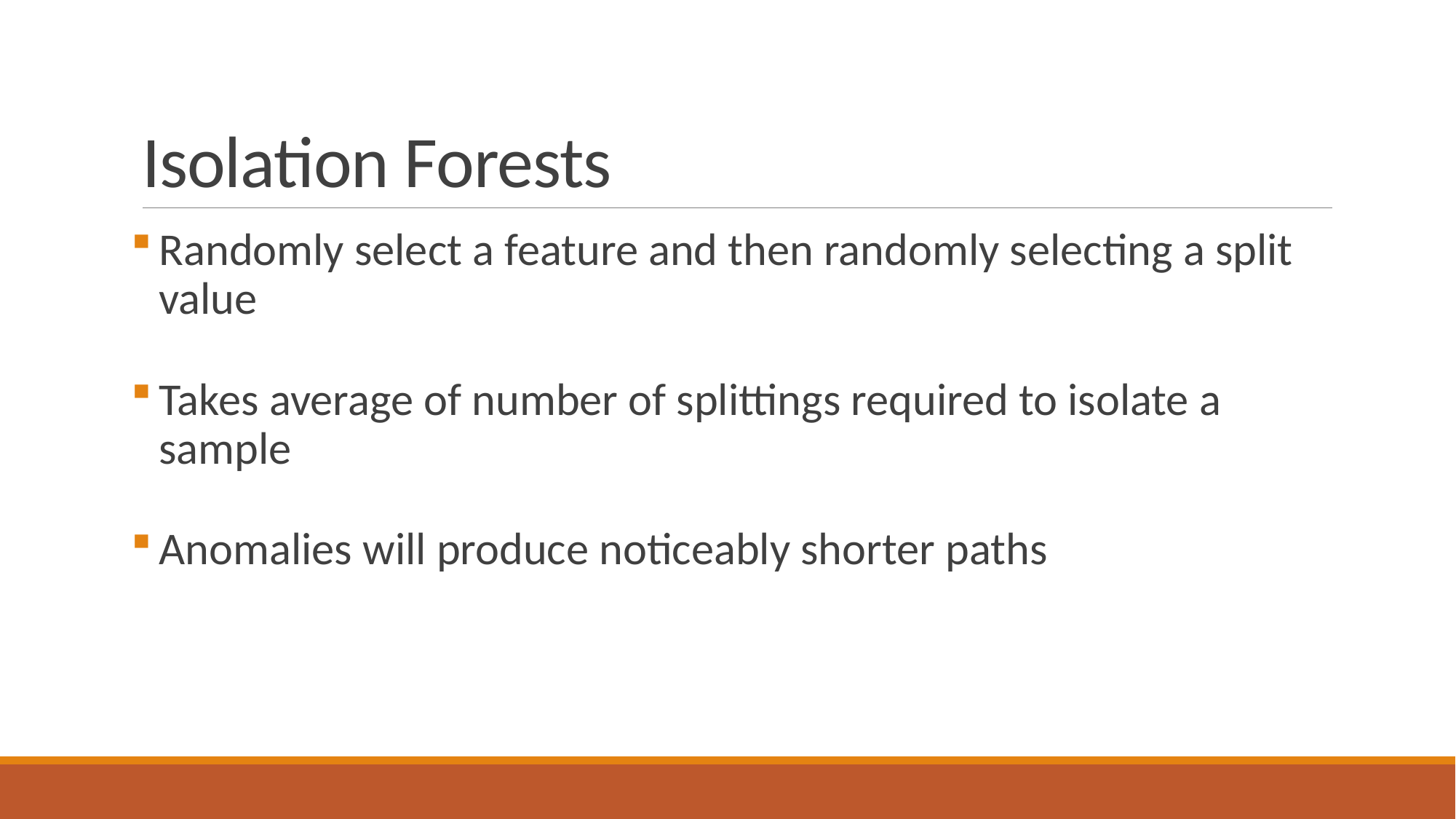

# Isolation Forests
Randomly select a feature and then randomly selecting a split value
Takes average of number of splittings required to isolate a sample
Anomalies will produce noticeably shorter paths